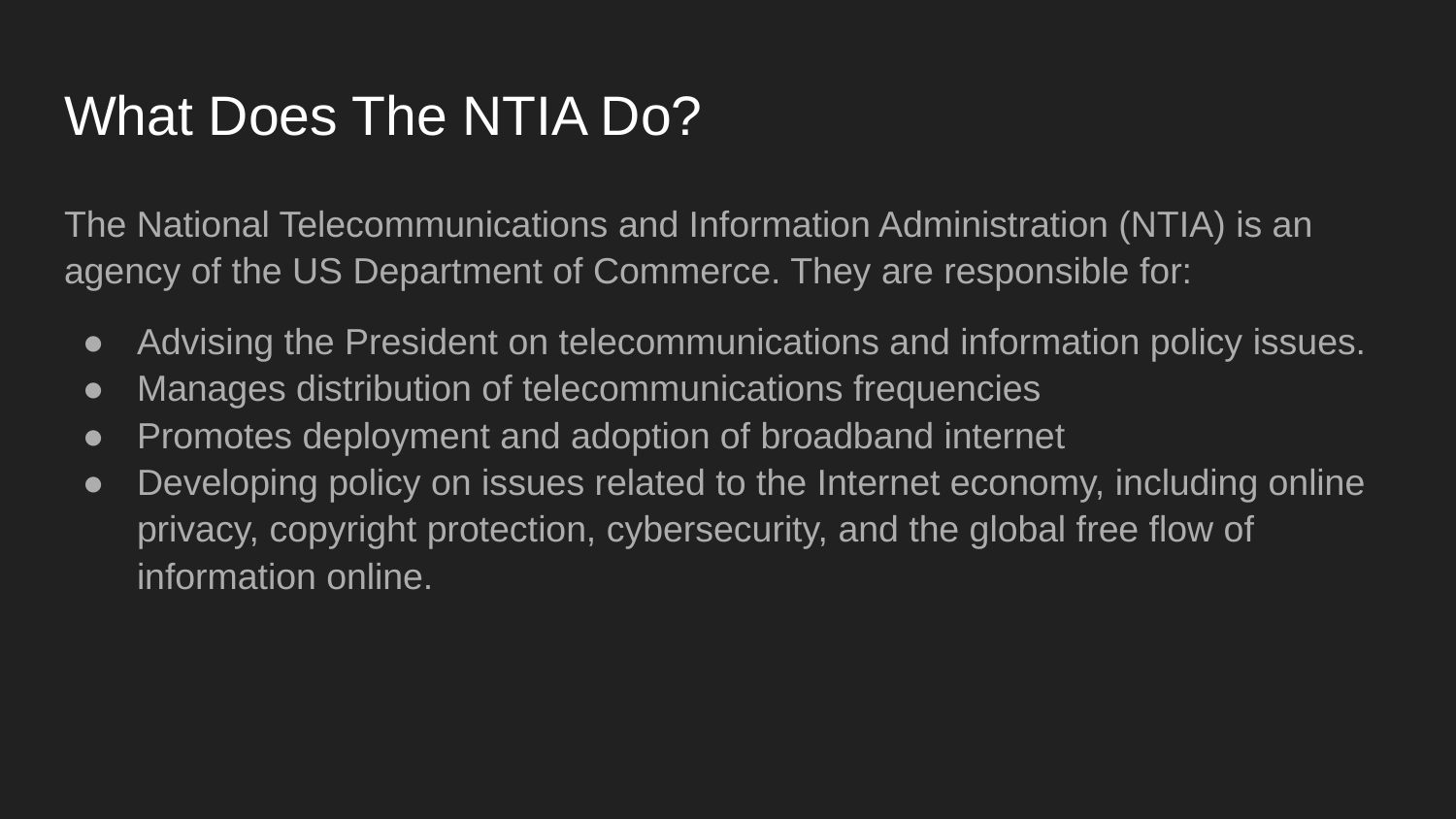

# What Does The NTIA Do?
The National Telecommunications and Information Administration (NTIA) is an agency of the US Department of Commerce. They are responsible for:
Advising the President on telecommunications and information policy issues.
Manages distribution of telecommunications frequencies
Promotes deployment and adoption of broadband internet
Developing policy on issues related to the Internet economy, including online privacy, copyright protection, cybersecurity, and the global free flow of information online.